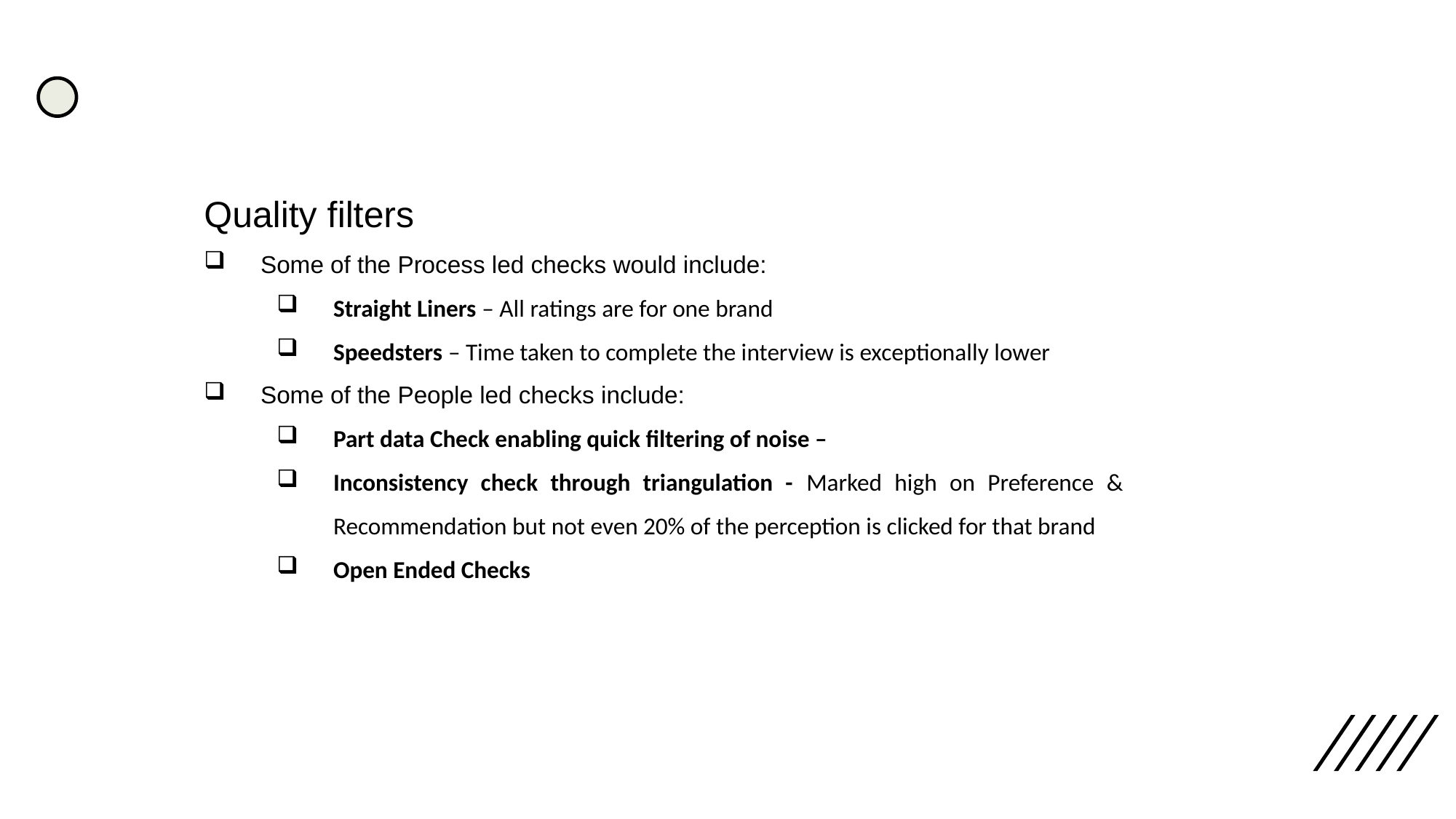

Quality filters
Some of the Process led checks would include:
Straight Liners – All ratings are for one brand
Speedsters – Time taken to complete the interview is exceptionally lower
Some of the People led checks include:
Part data Check enabling quick filtering of noise –
Inconsistency check through triangulation - Marked high on Preference & Recommendation but not even 20% of the perception is clicked for that brand
Open Ended Checks